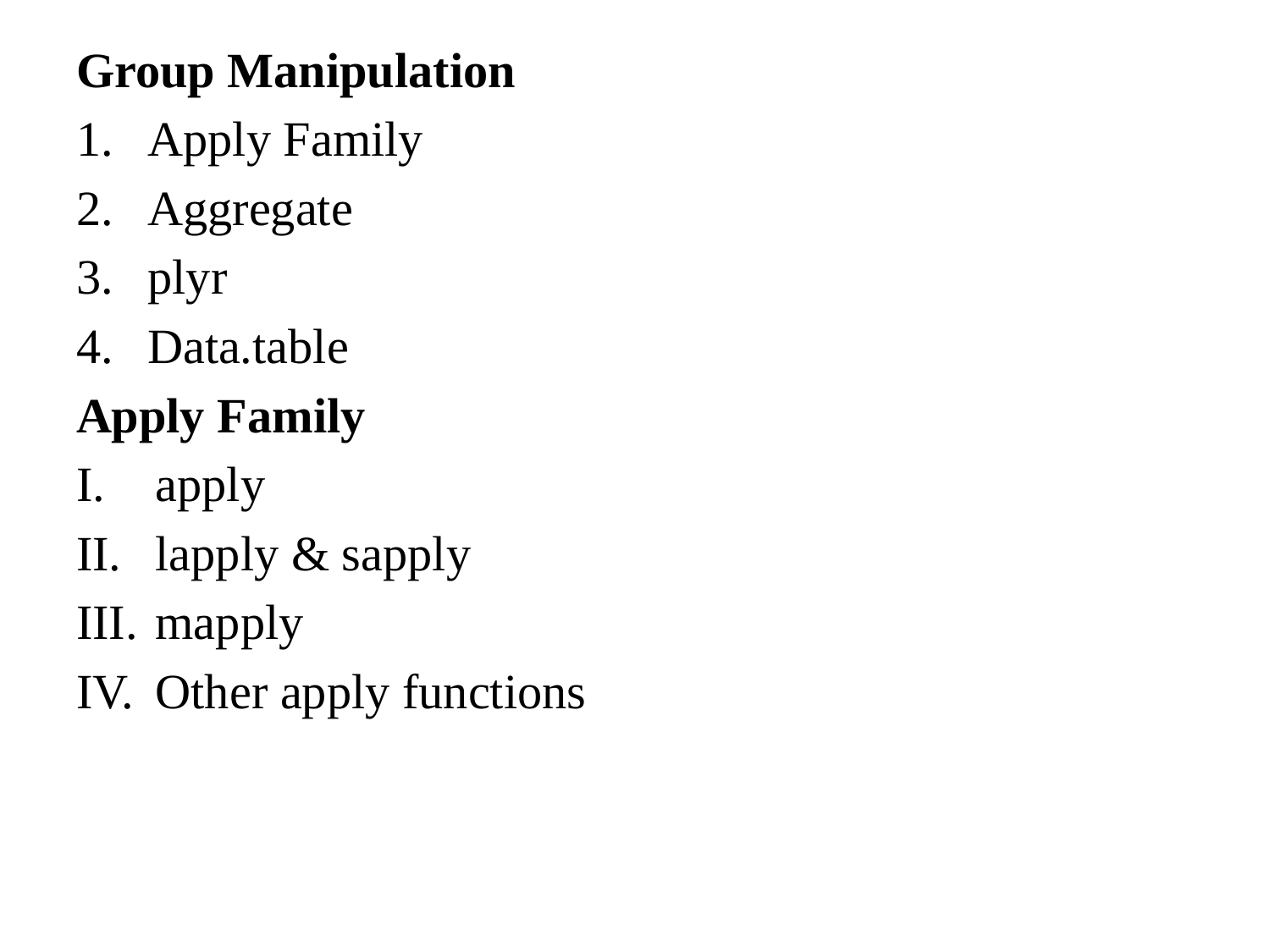

Group Manipulation
Apply Family
Aggregate
plyr
Data.table
Apply Family
apply
lapply & sapply
mapply
Other apply functions